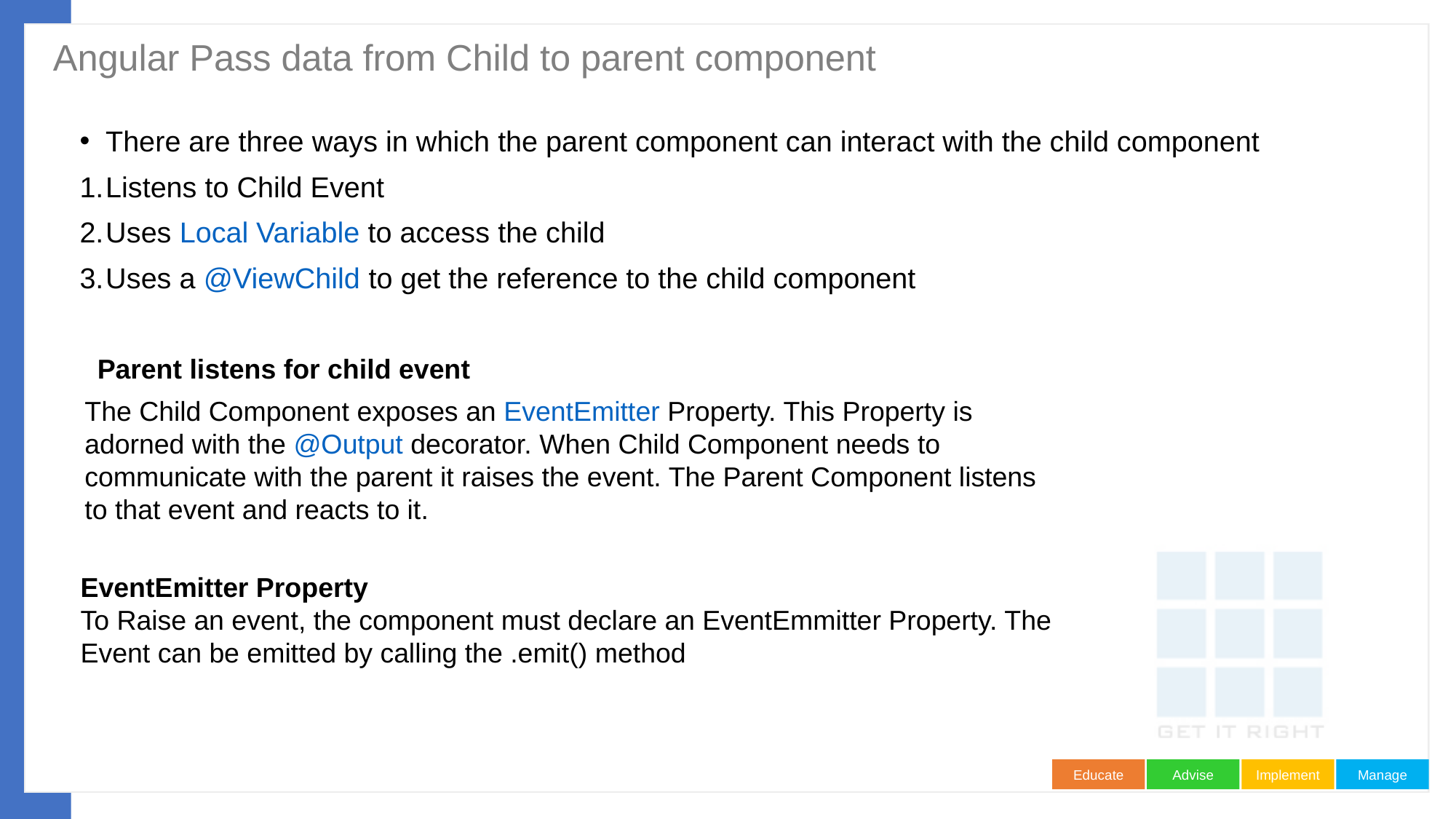

# Angular Pass data from Child to parent component
There are three ways in which the parent component can interact with the child component
Listens to Child Event
Uses Local Variable to access the child
Uses a @ViewChild to get the reference to the child component
Parent listens for child event
The Child Component exposes an EventEmitter Property. This Property is adorned with the @Output decorator. When Child Component needs to communicate with the parent it raises the event. The Parent Component listens to that event and reacts to it.
EventEmitter Property
To Raise an event, the component must declare an EventEmmitter Property. The Event can be emitted by calling the .emit() method